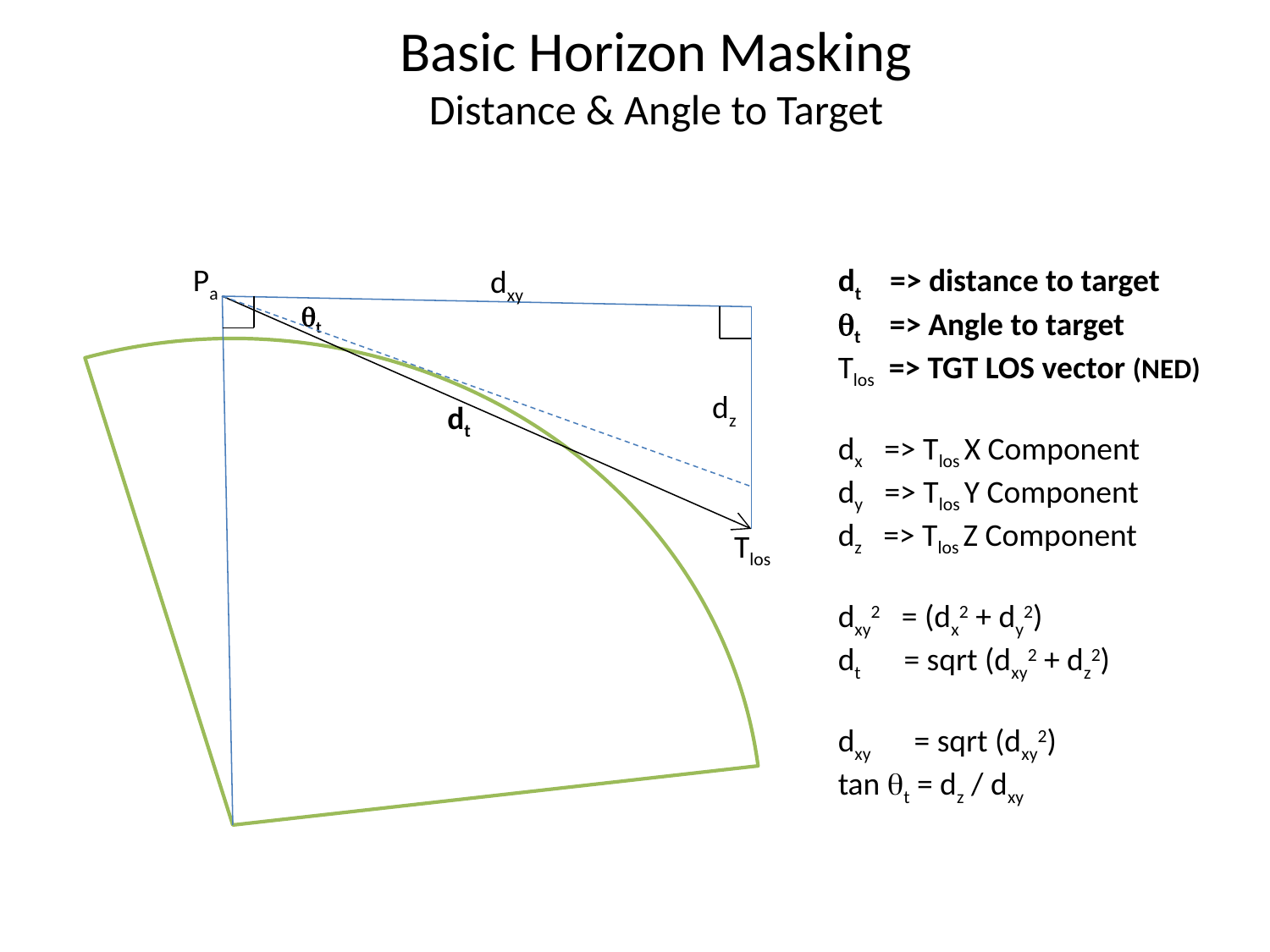

Basic Horizon Masking
Distance & Angle to Target
Pa
dt    => distance to target
θt    => Angle to target
Tlos  => TGT LOS vector (NED)

dx   => Tlos X Component
dy   => Tlos Y Component
dz   => Tlos Z Component

dxy2   = (dx2 + dy2)
dt      = sqrt (dxy2 + dz2)

dxy      = sqrt (dxy2)
tan θt = dz / dxy

dxy
θt

dz
dt
Tlos